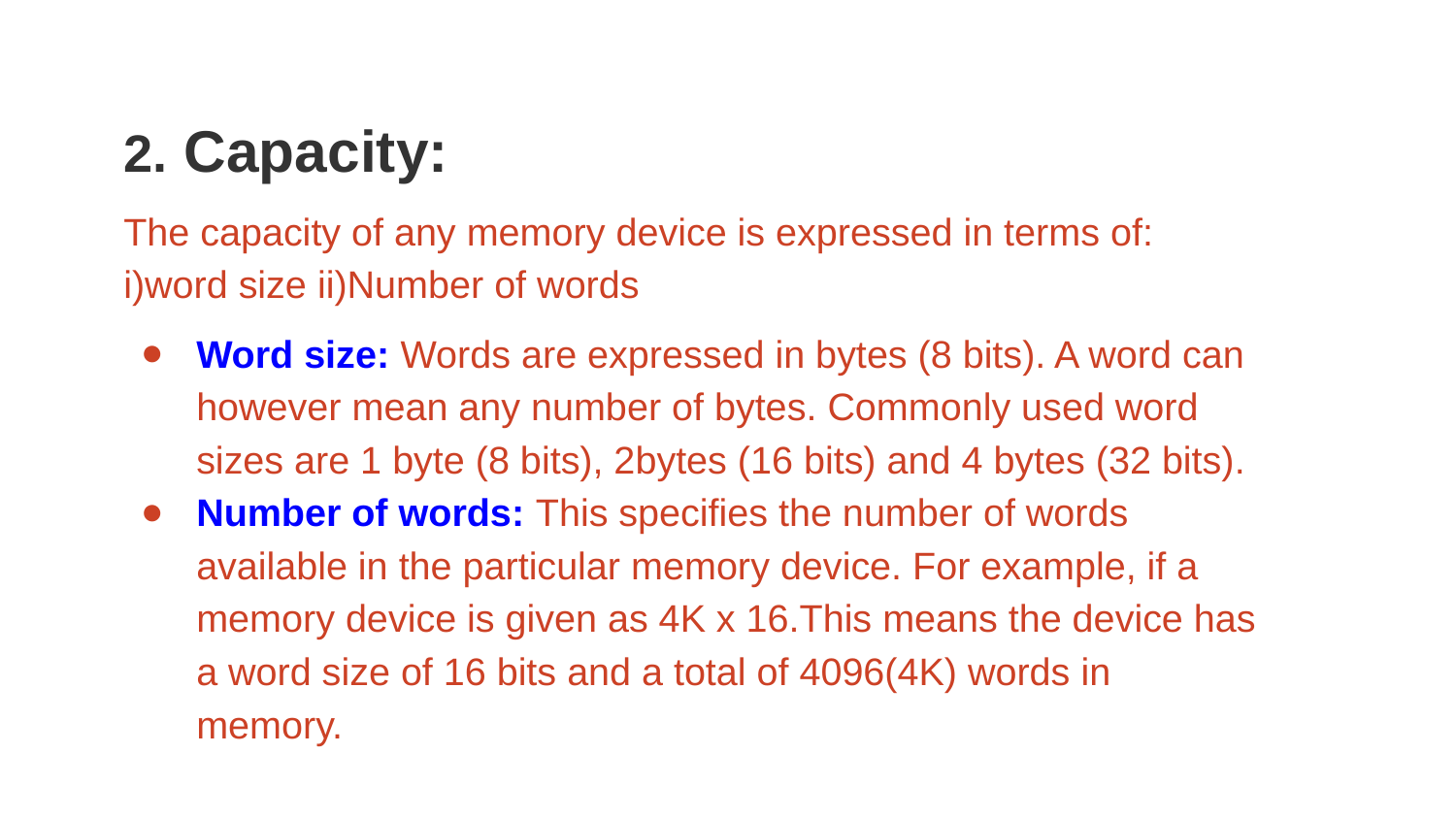

2. Capacity:
The capacity of any memory device is expressed in terms of: i)word size ii)Number of words
Word size: Words are expressed in bytes (8 bits). A word can however mean any number of bytes. Commonly used word sizes are 1 byte (8 bits), 2bytes (16 bits) and 4 bytes (32 bits).
Number of words: This specifies the number of words available in the particular memory device. For example, if a memory device is given as 4K x 16.This means the device has a word size of 16 bits and a total of 4096(4K) words in memory.